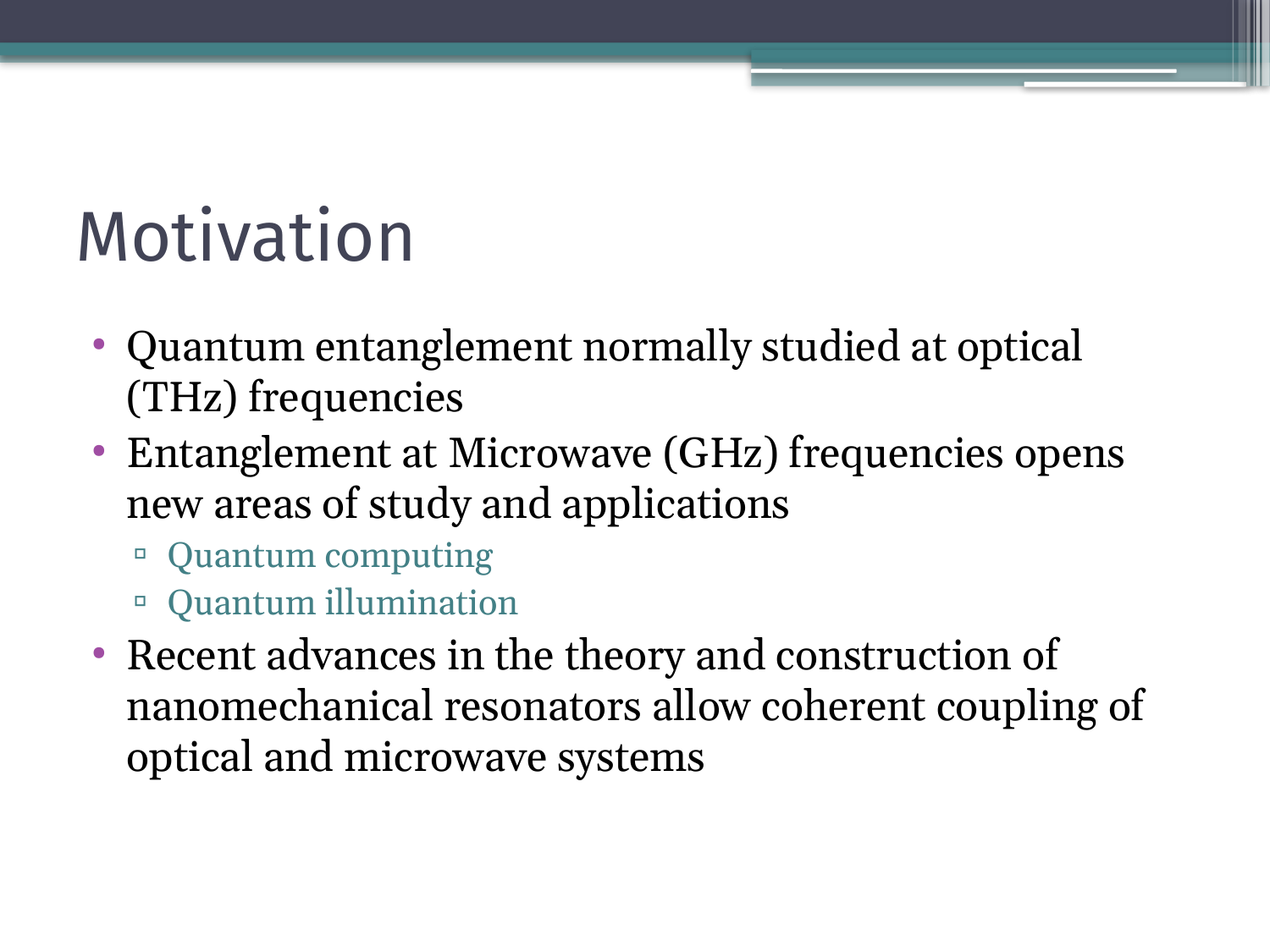

# Motivation
Quantum entanglement normally studied at optical (THz) frequencies
Entanglement at Microwave (GHz) frequencies opens new areas of study and applications
Quantum computing
Quantum illumination
Recent advances in the theory and construction of nanomechanical resonators allow coherent coupling of optical and microwave systems